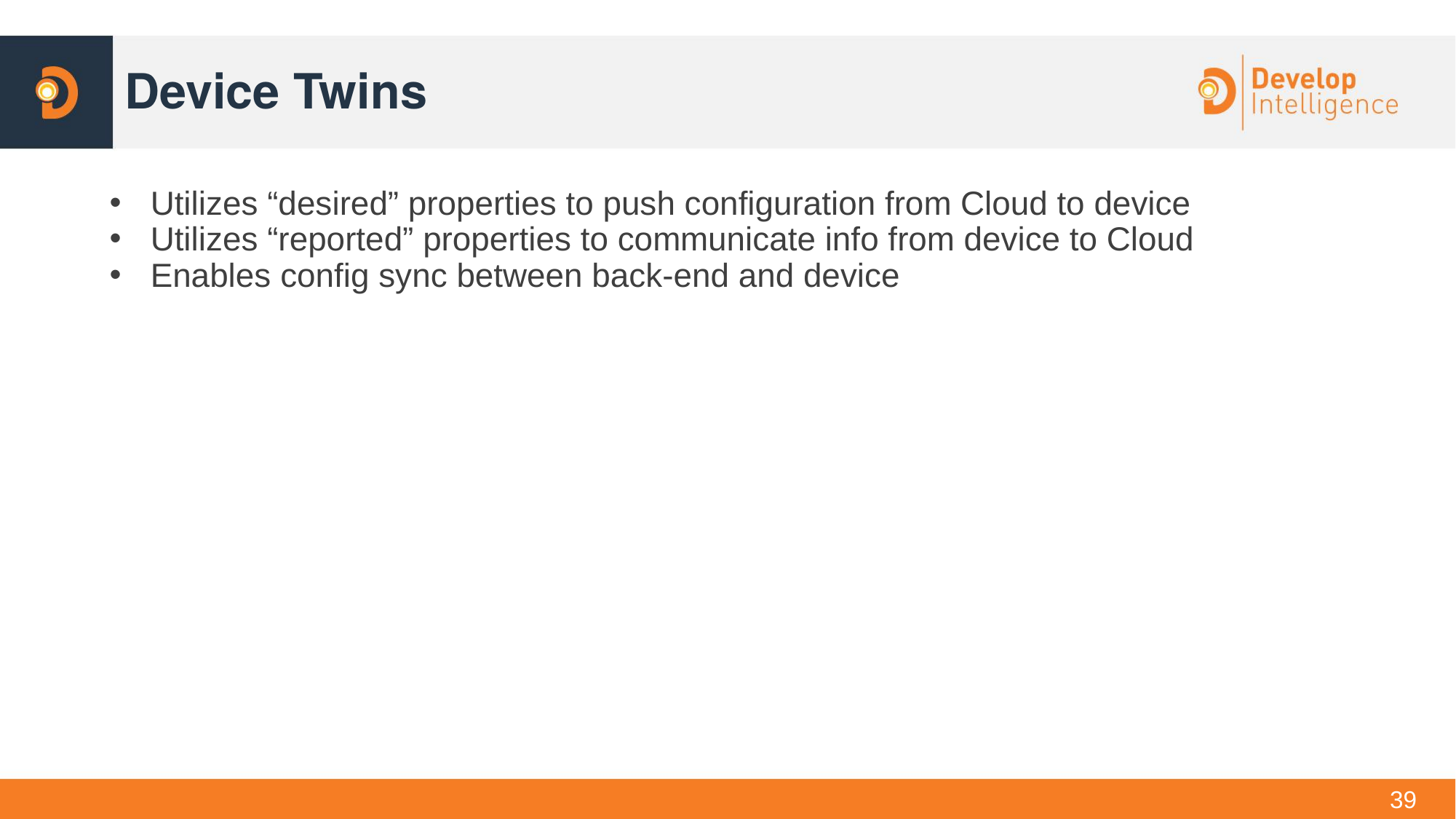

# Device Twins
Utilizes “desired” properties to push configuration from Cloud to device
Utilizes “reported” properties to communicate info from device to Cloud
Enables config sync between back-end and device

39